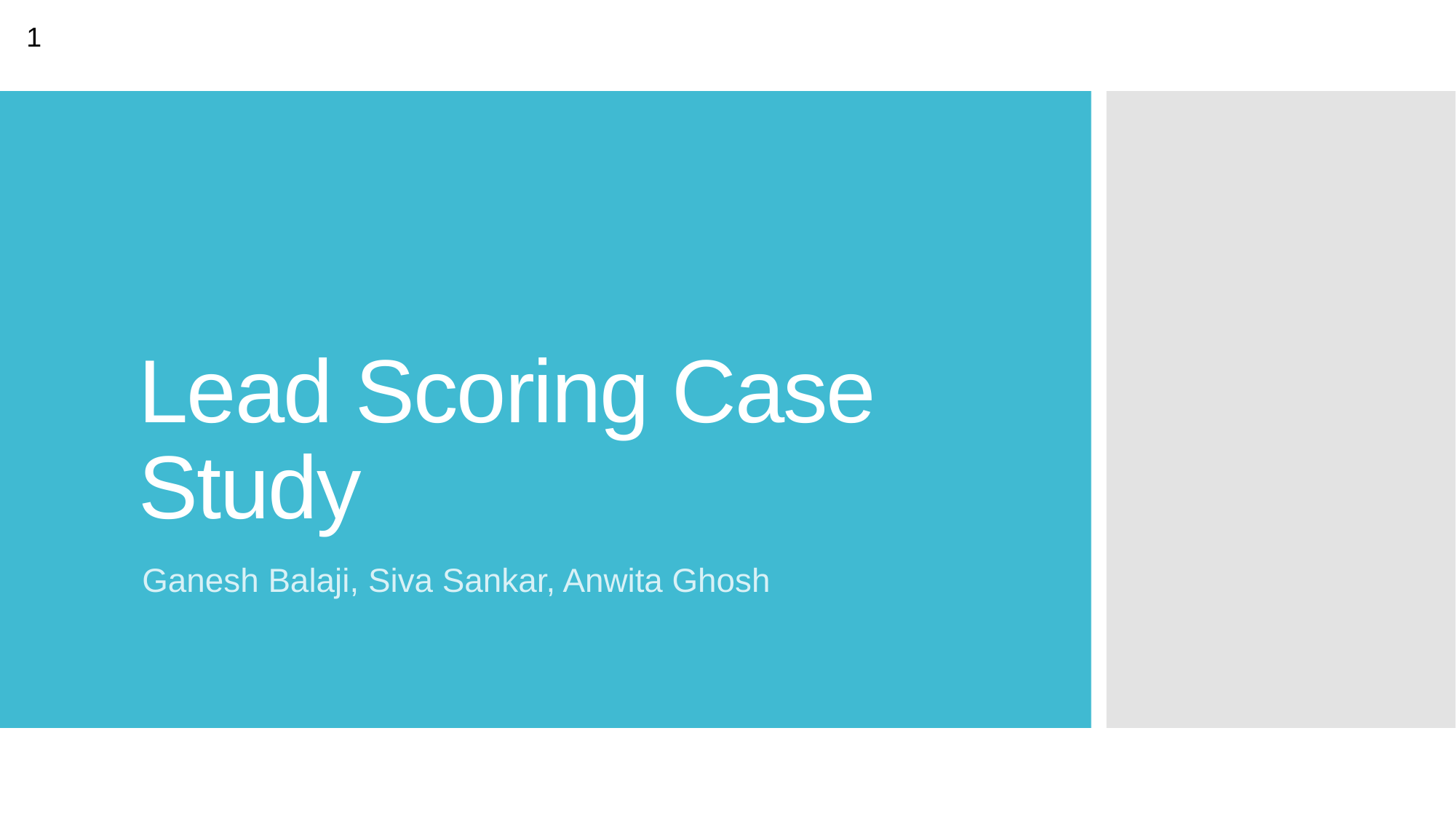

1
# Lead Scoring Case Study
Ganesh Balaji, Siva Sankar, Anwita Ghosh